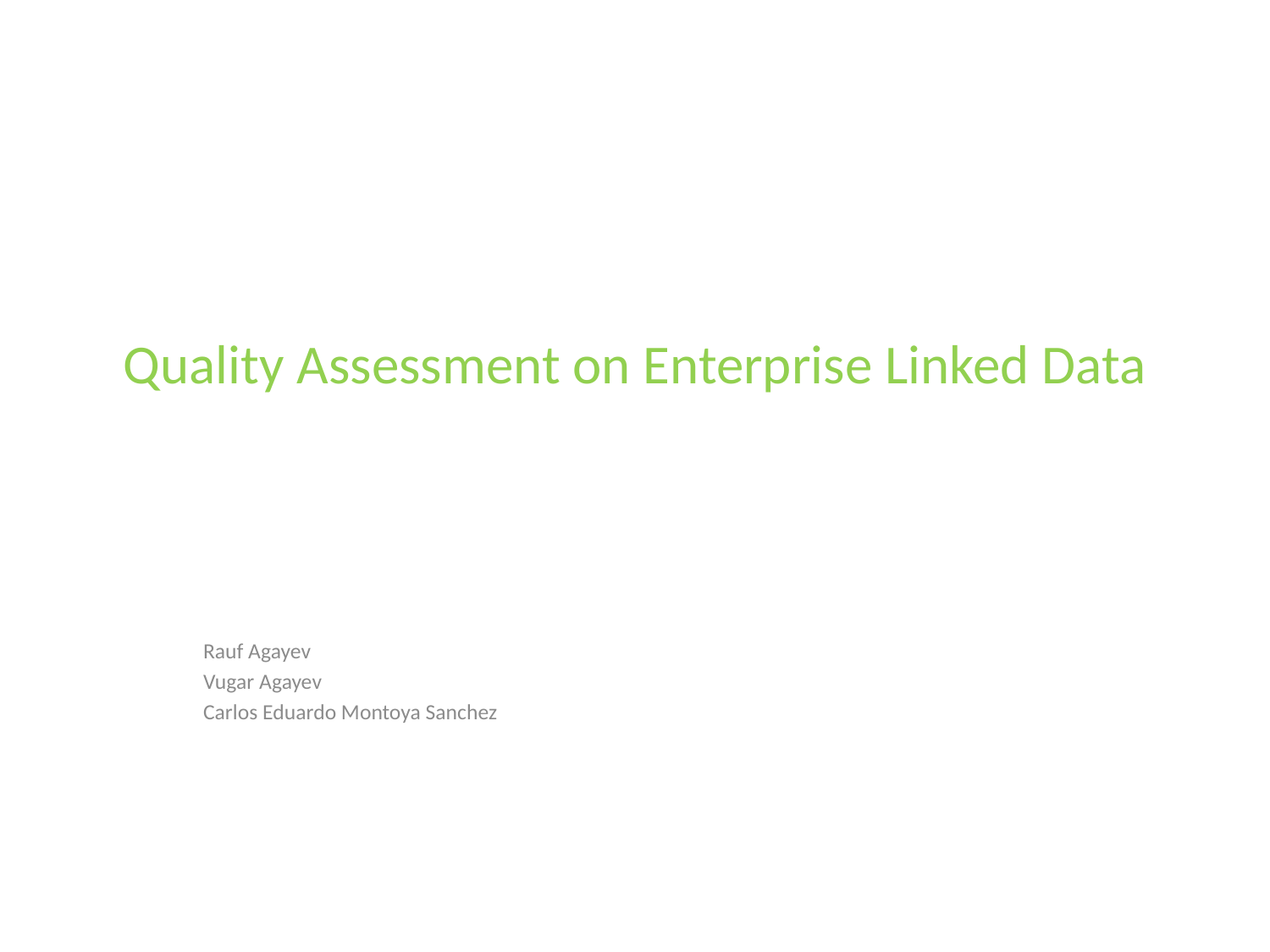

# Quality Assessment on Enterprise Linked Data

Rauf Agayev
Vugar Agayev
Carlos Eduardo Montoya Sanchez